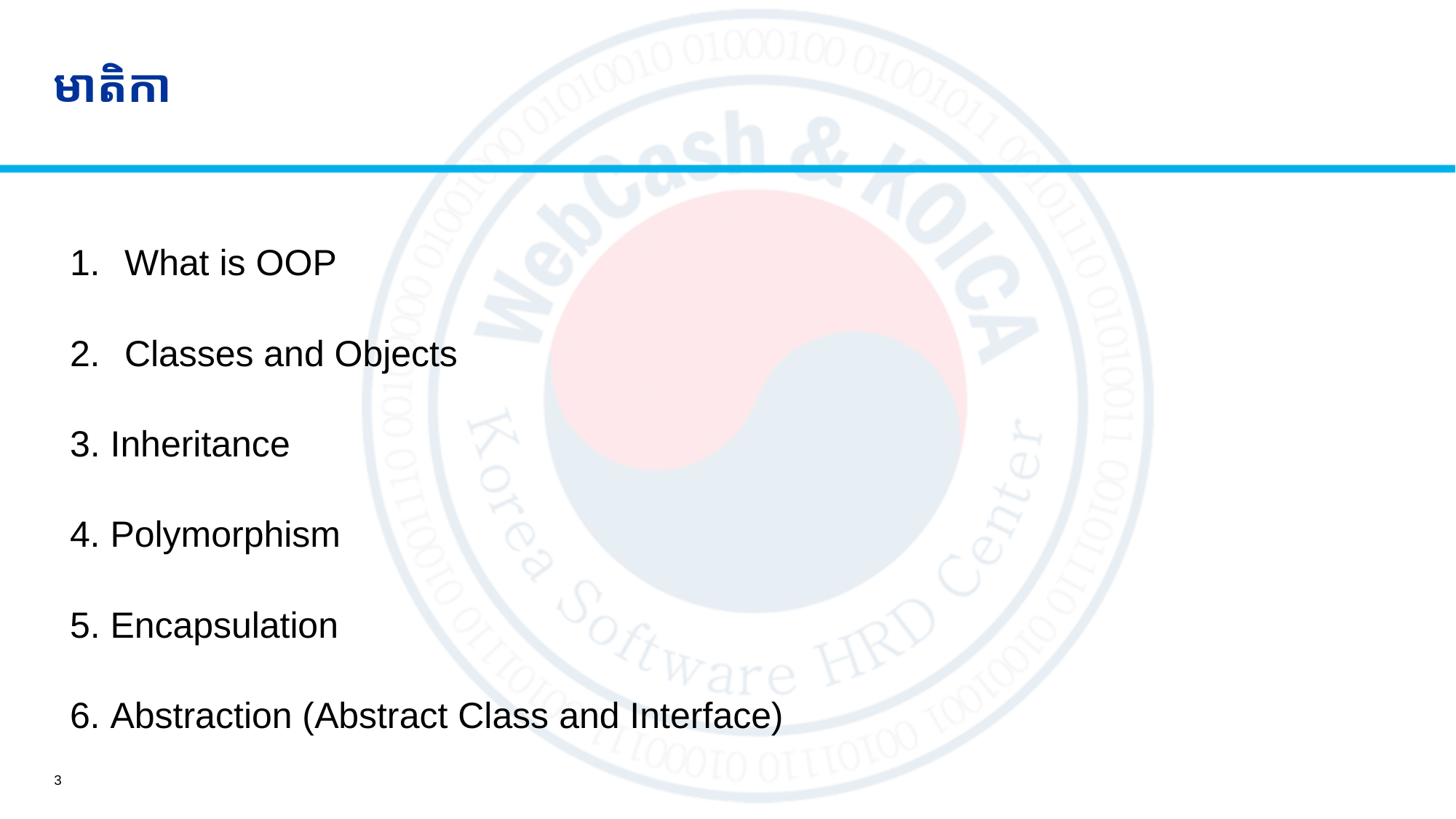

# មាតិកា
What is OOP
Classes and Objects
3. Inheritance
4. Polymorphism
5. Encapsulation
6. Abstraction (Abstract Class and Interface)

3